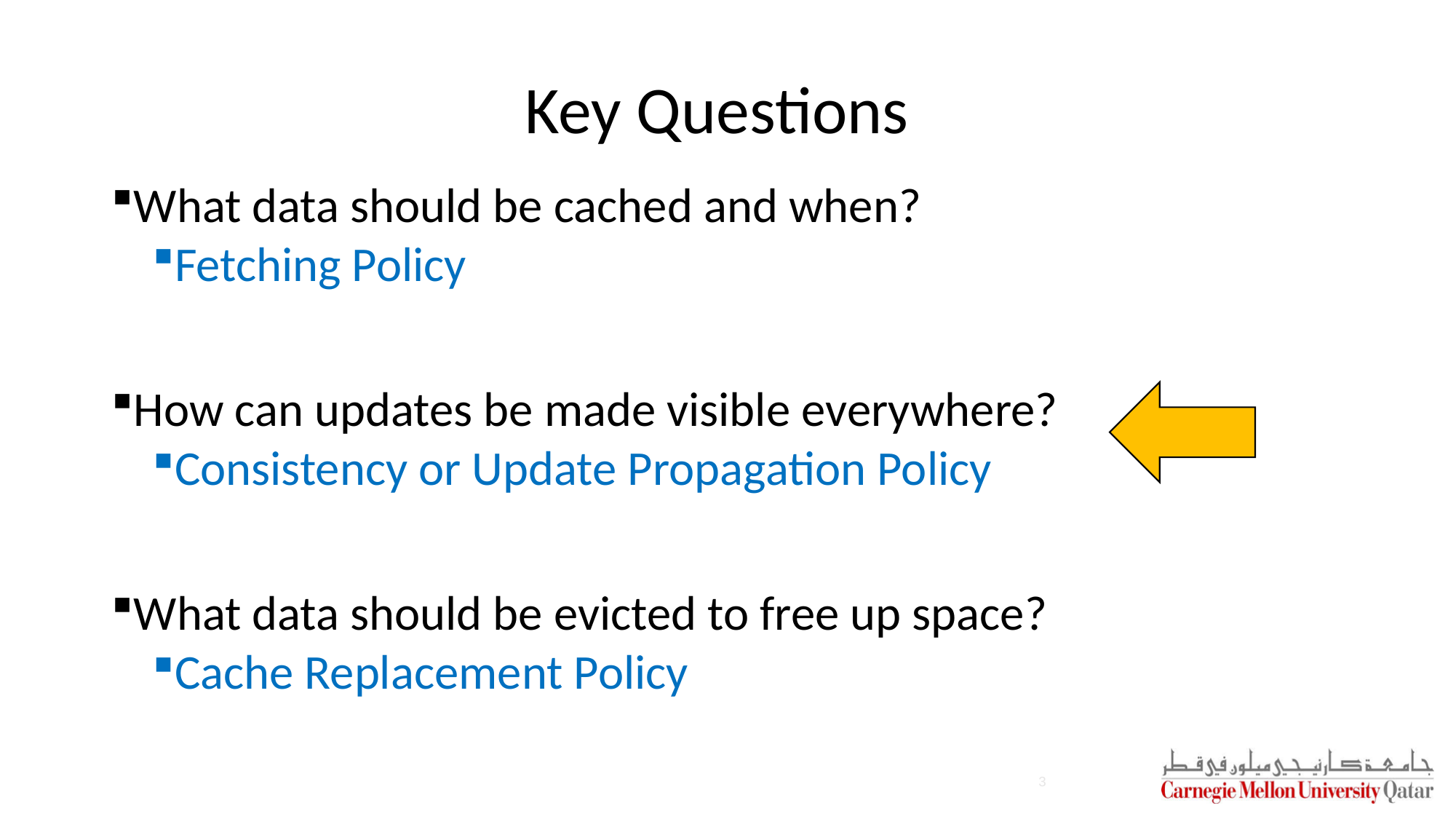

# Key Questions
What data should be cached and when?
Fetching Policy

How can updates be made visible everywhere?
Consistency or Update Propagation Policy

What data should be evicted to free up space?
Cache Replacement Policy

3